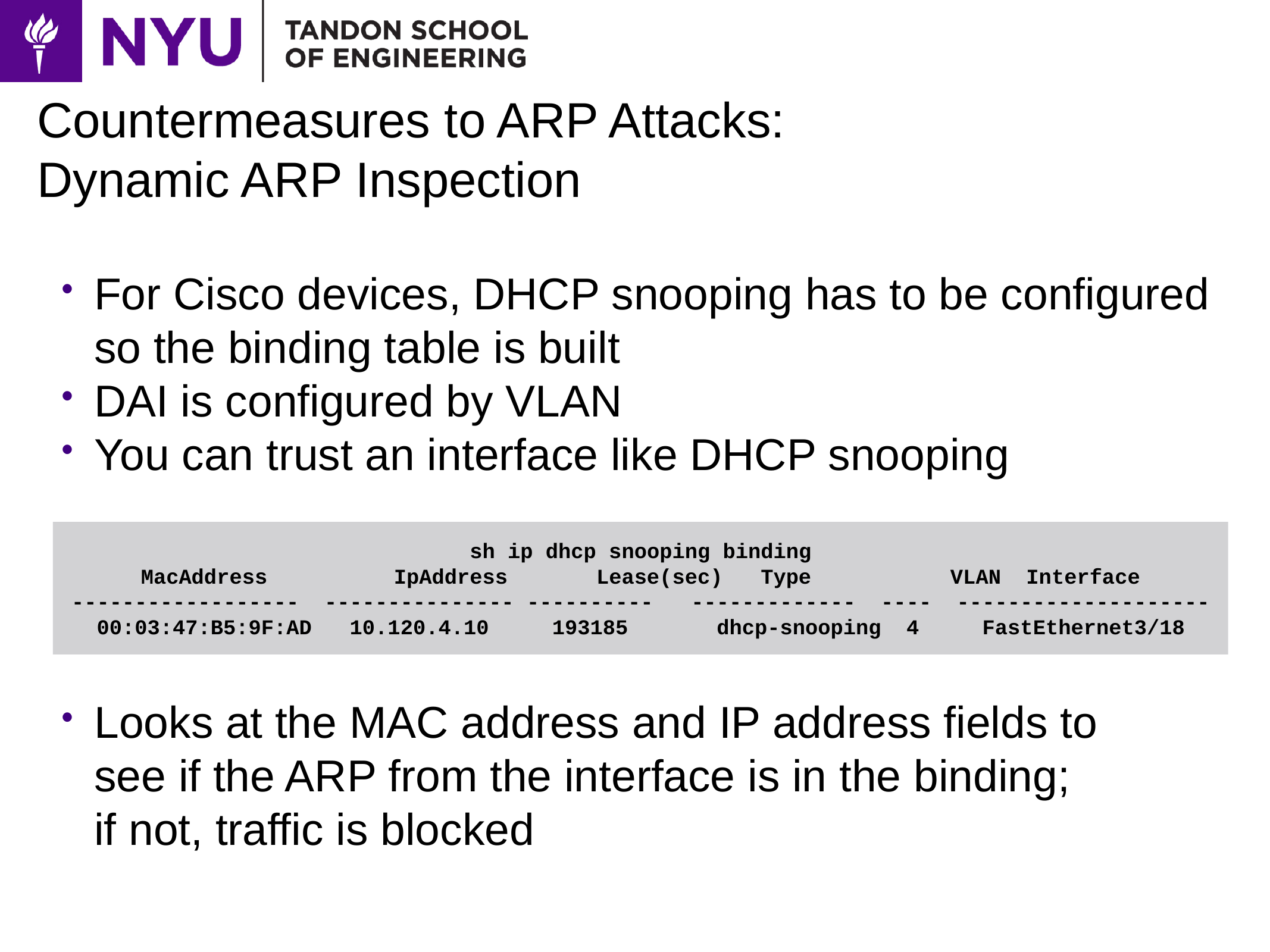

# Countermeasures to ARP Attacks: Dynamic ARP Inspection
For Cisco devices, DHCP snooping has to be configured so the binding table is built
DAI is configured by VLAN
You can trust an interface like DHCP snooping

Looks at the MAC address and IP address fields to
see if the ARP from the interface is in the binding;
if not, traffic is blocked
sh ip dhcp snooping binding
MacAddress          IpAddress       Lease(sec)   Type           VLAN  Interface
------------------  --------------- ----------   -------------  ----  --------------------
00:03:47:B5:9F:AD   10.120.4.10     193185       dhcp-snooping  4     FastEthernet3/18